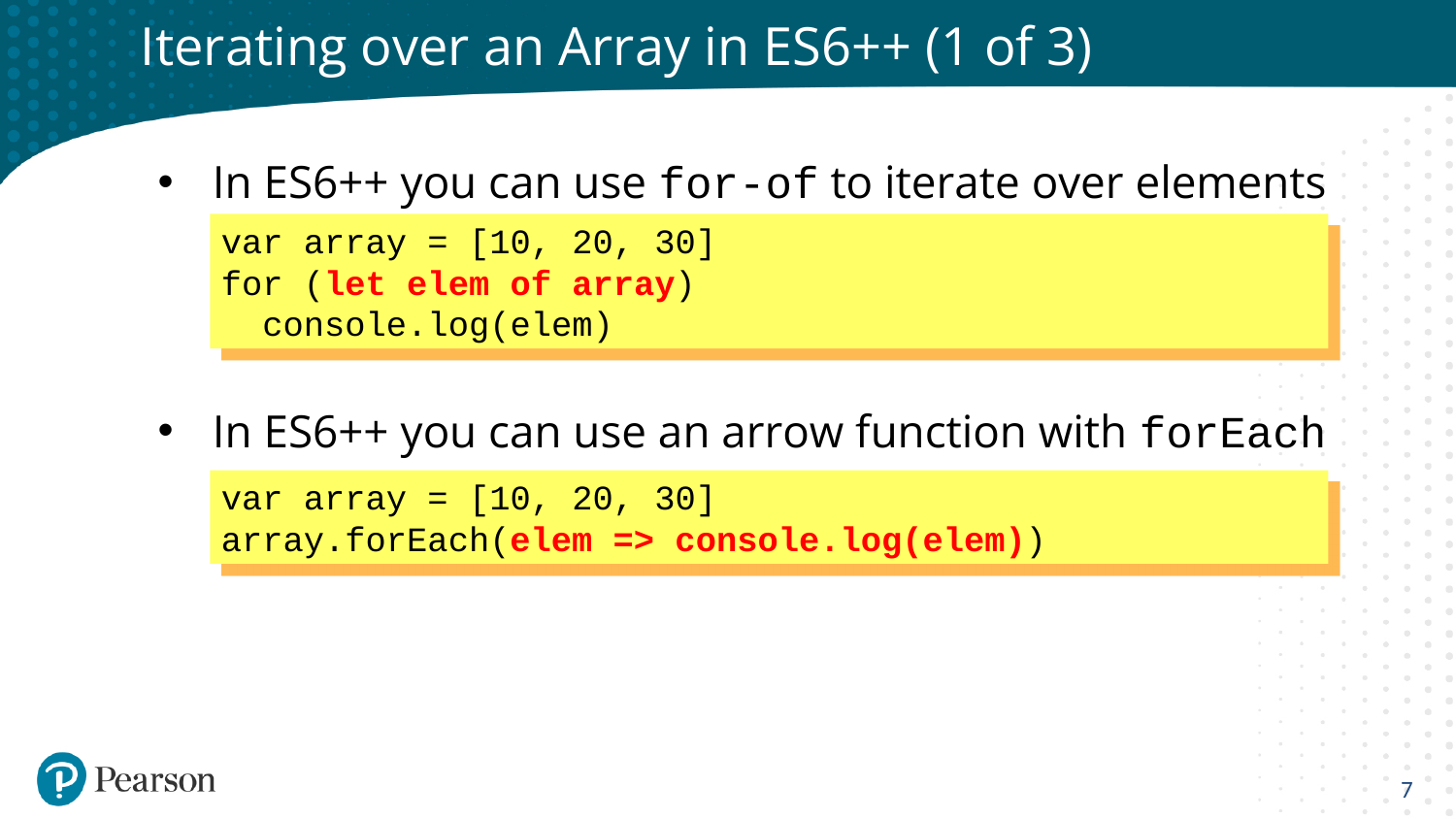

# Iterating over an Array in ES6++ (1 of 3)
In ES6++ you can use for-of to iterate over elements

In ES6++ you can use an arrow function with forEach

var array = [10, 20, 30]
for (let elem of array)
  console.log(elem)
var array = [10, 20, 30]
array.forEach(elem => console.log(elem))
7